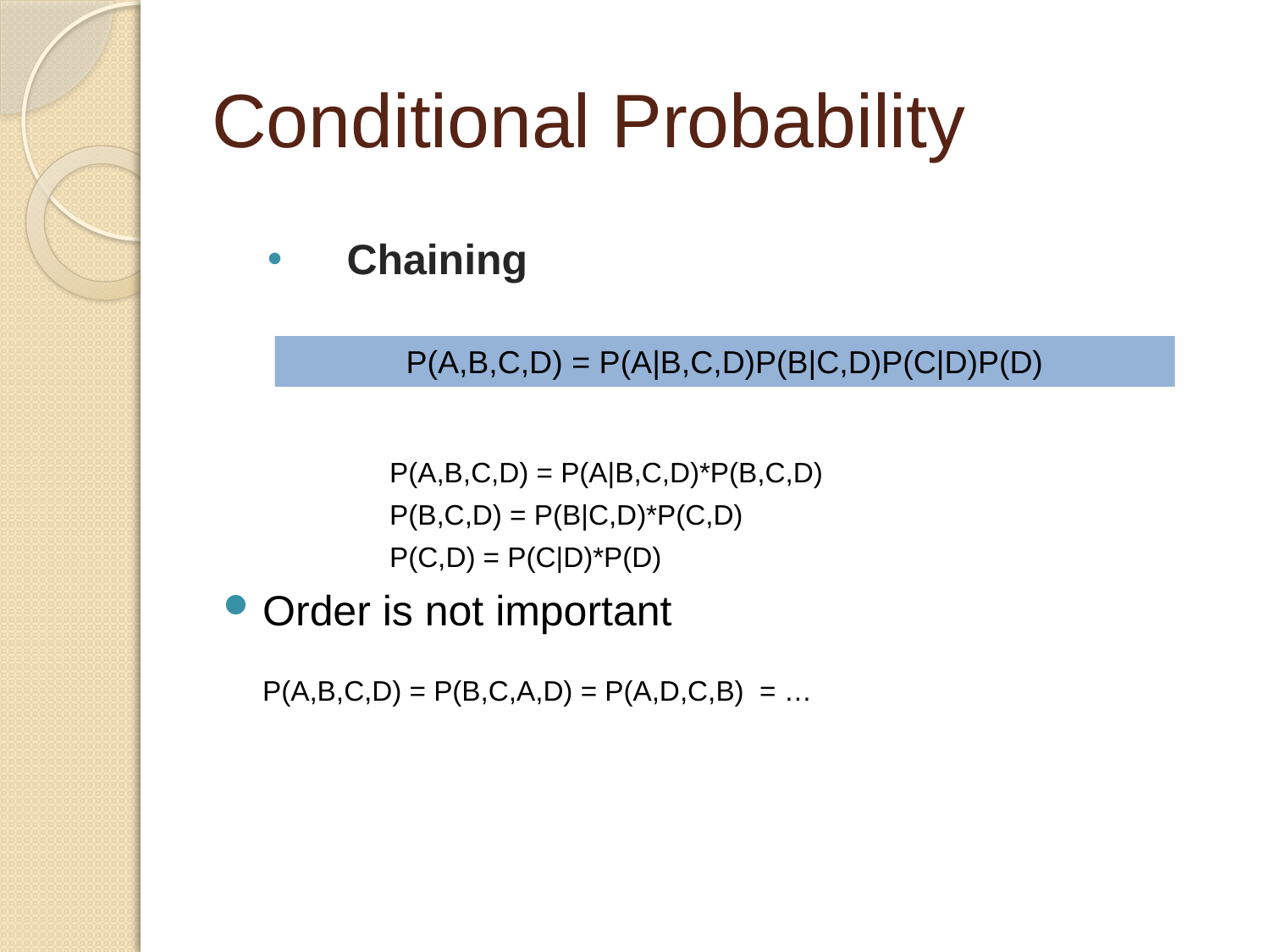

# Conditional Probability
Chaining

		P(A,B,C,D) = P(A|B,C,D)*P(B,C,D)
		P(B,C,D) = P(B|C,D)*P(C,D)
		P(C,D) = P(C|D)*P(D)
Order is not important
	P(A,B,C,D) = P(B,C,A,D) = P(A,D,C,B)  = …
P(A,B,C,D) = P(A|B,C,D)P(B|C,D)P(C|D)P(D)